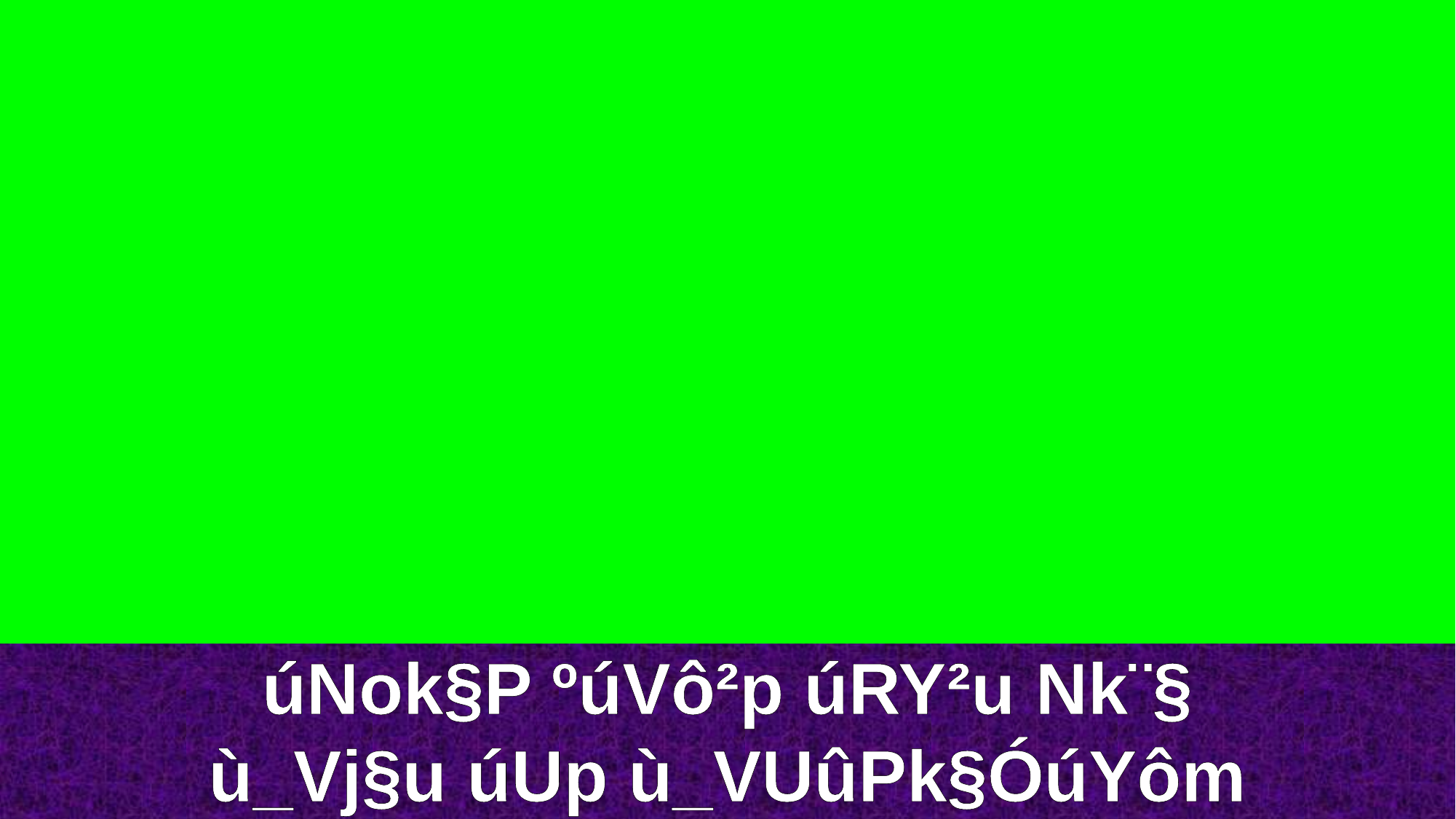

úNok§P ºúVô²p úRY²u Nk¨§
ù_Vj§u úUp ù_VUûPk§ÓúYôm